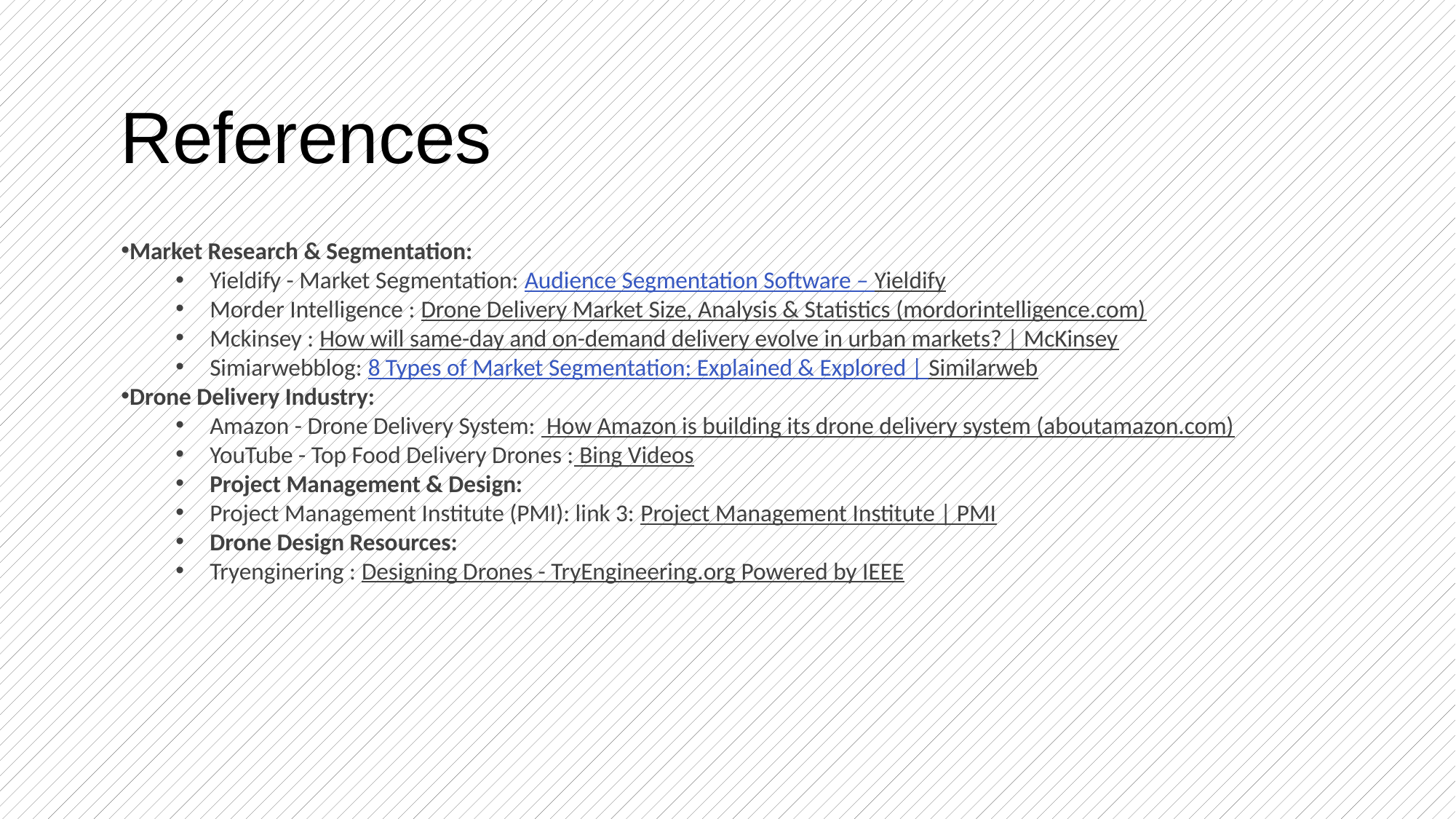

# References
Market Research & Segmentation:
Yieldify - Market Segmentation: Audience Segmentation Software – Yieldify
Morder Intelligence : Drone Delivery Market Size, Analysis & Statistics (mordorintelligence.com)
Mckinsey : How will same-day and on-demand delivery evolve in urban markets? | McKinsey
Simiarwebblog: 8 Types of Market Segmentation: Explained & Explored | Similarweb
Drone Delivery Industry:
Amazon - Drone Delivery System:  How Amazon is building its drone delivery system (aboutamazon.com)
YouTube - Top Food Delivery Drones : Bing Videos
Project Management & Design:
Project Management Institute (PMI): link 3: Project Management Institute | PMI
Drone Design Resources:
Tryenginering : Designing Drones - TryEngineering.org Powered by IEEE